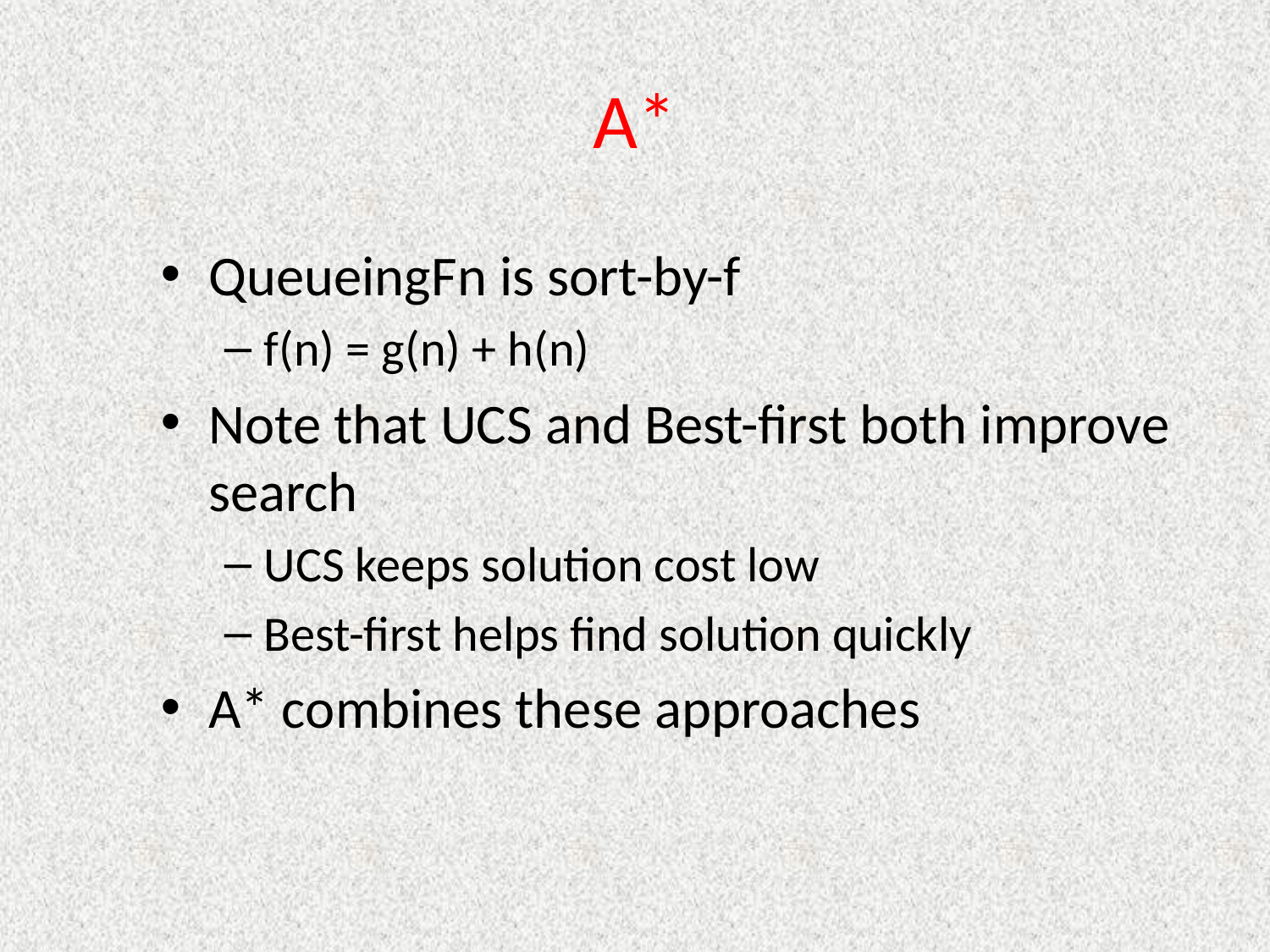

# A*
QueueingFn is sort-by-f
f(n) = g(n) + h(n)
Note that UCS and Best-first both improve search
UCS keeps solution cost low
Best-first helps find solution quickly
A* combines these approaches